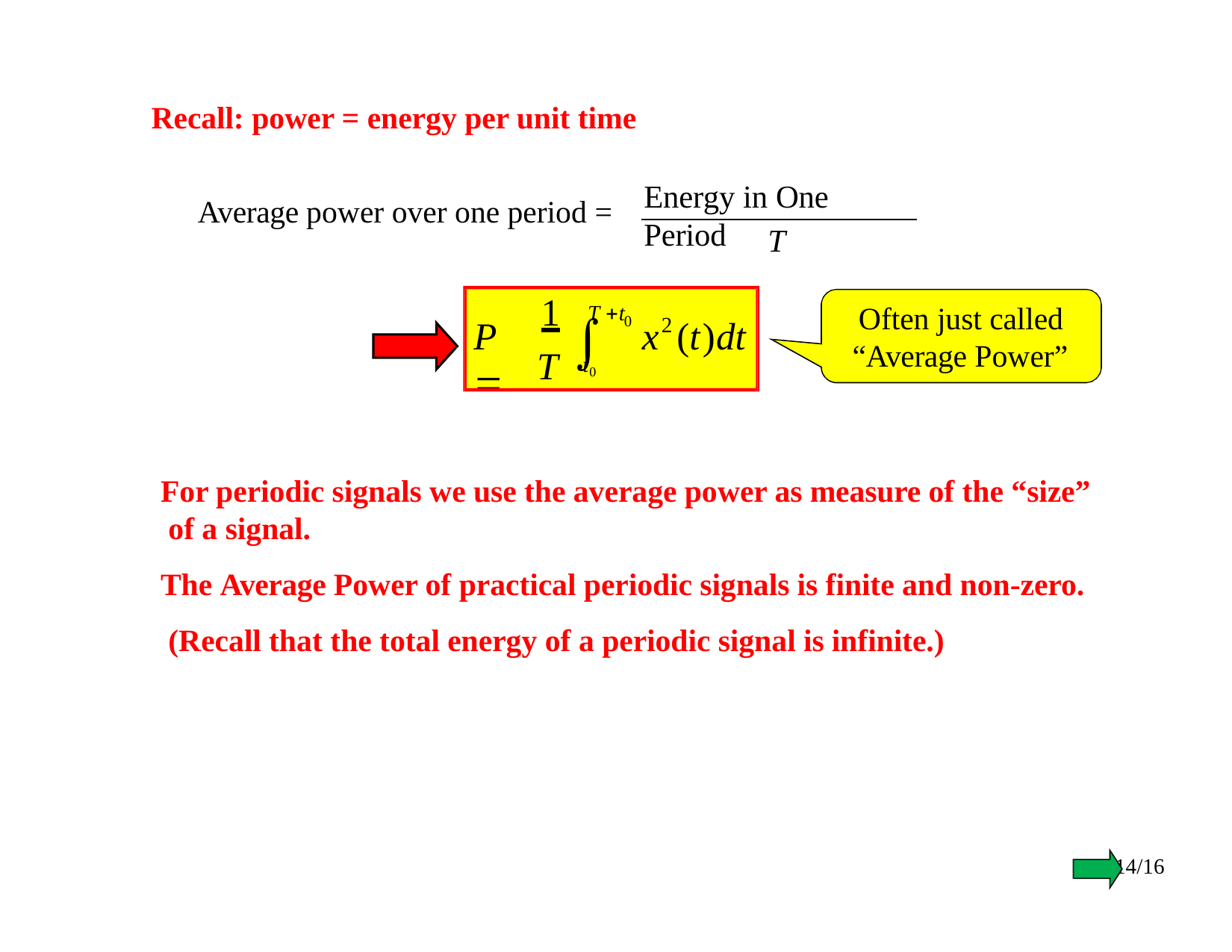

Recall: power = energy per unit time
Energy in One Period
Average power over one period =
T

1
T

Often just called  “Average Power”
T +t
∫
2
0
P =
x	(t)dt
t0
For periodic signals we use the average power as measure of the “size”  of a signal.
The Average Power of practical periodic signals is finite and non-zero.  (Recall that the total energy of a periodic signal is infinite.)

14/16